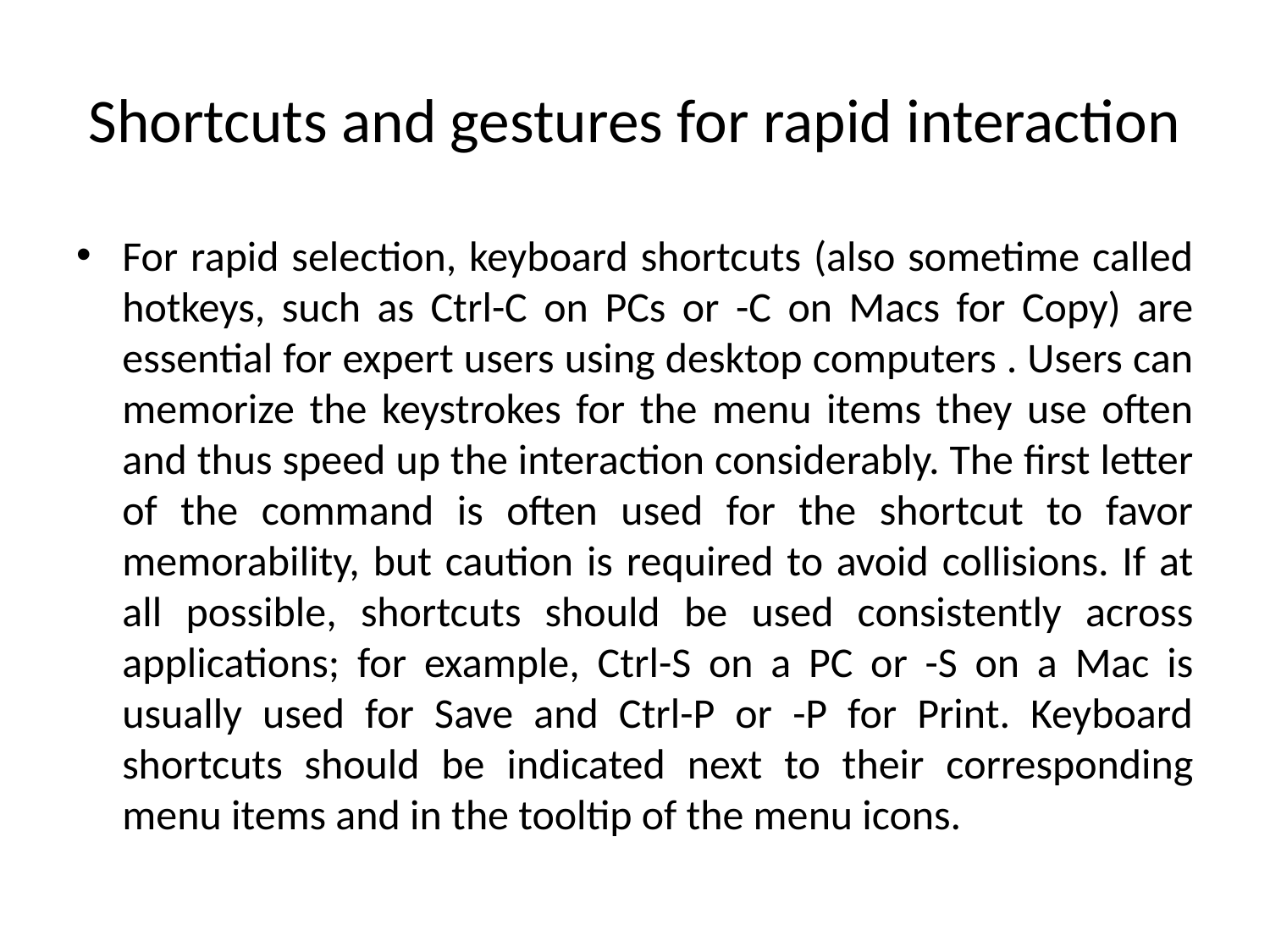

# Shortcuts and gestures for rapid interaction
For rapid selection, keyboard shortcuts (also sometime called hotkeys, such as Ctrl-C on PCs or -C on Macs for Copy) are essential for expert users using desktop computers . Users can memorize the keystrokes for the menu items they use often and thus speed up the interaction considerably. The first letter of the command is often used for the shortcut to favor memorability, but caution is required to avoid collisions. If at all possible, shortcuts should be used consistently across applications; for example, Ctrl-S on a PC or -S on a Mac is usually used for Save and Ctrl-P or -P for Print. Keyboard shortcuts should be indicated next to their corresponding menu items and in the tooltip of the menu icons.